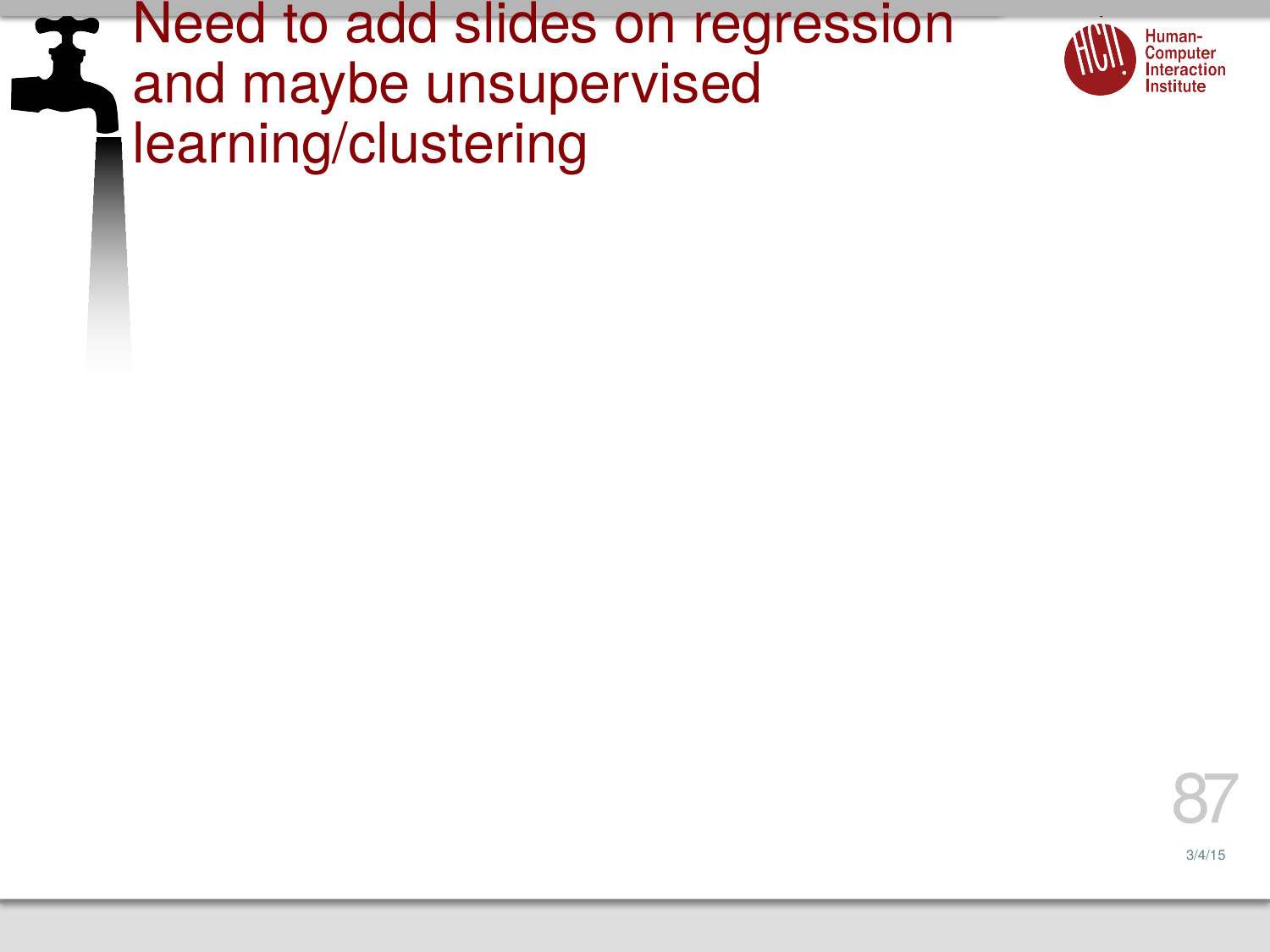

# Need to add slides on regression and maybe unsupervised learning/clustering

87
3/4/15